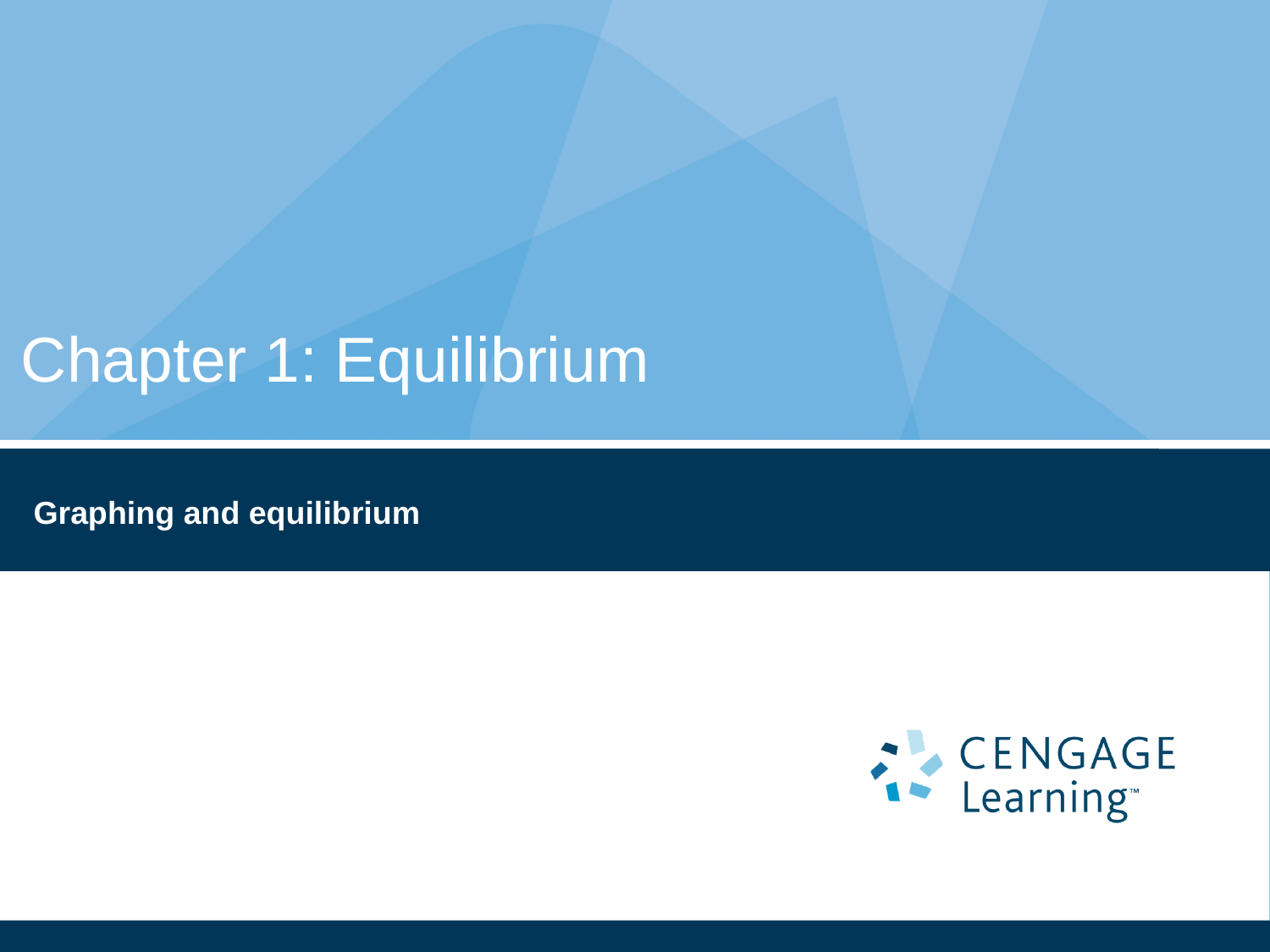

# Chapter 1: Equilibrium
Graphing and equilibrium